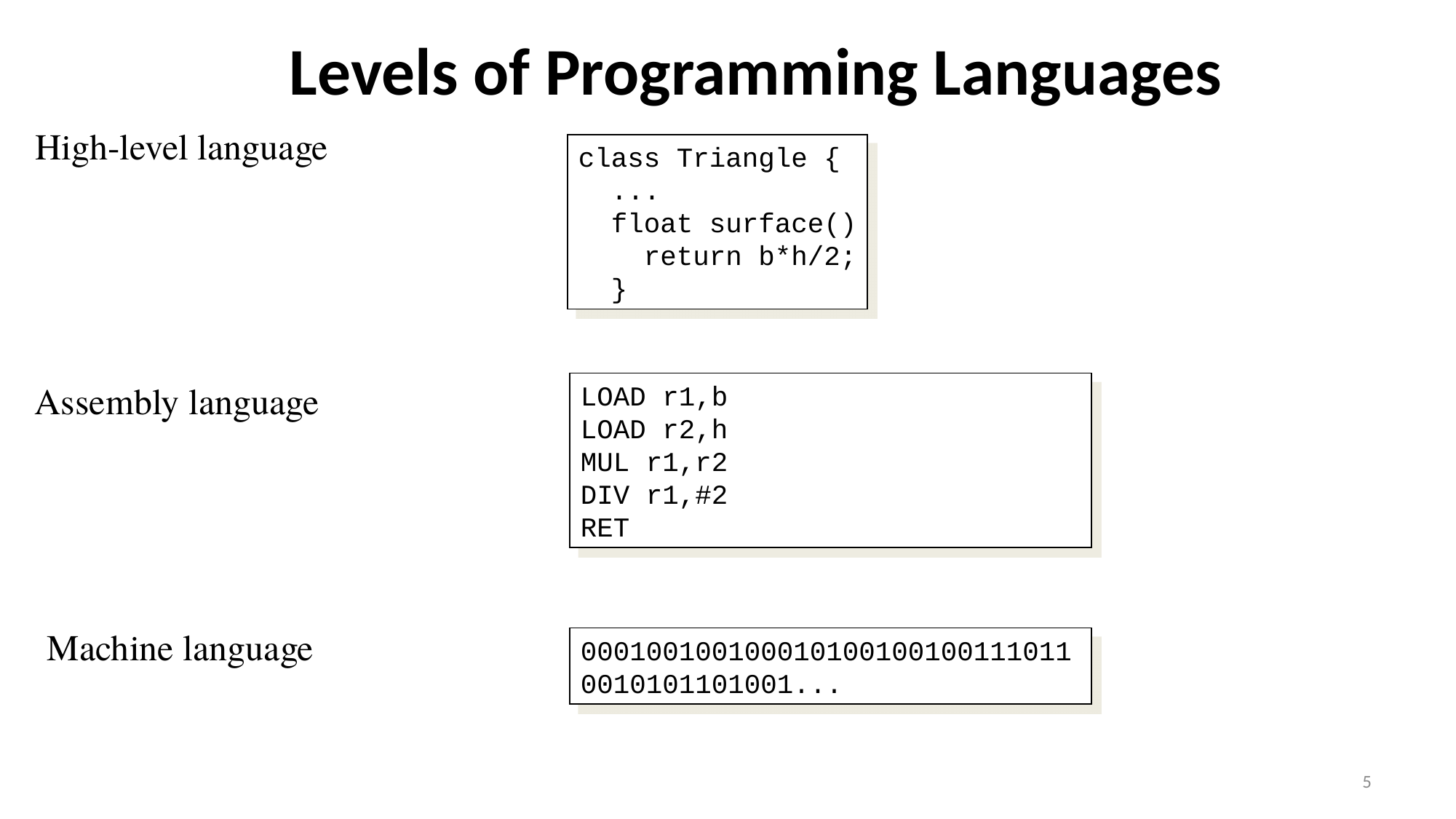

# Levels of Programming Languages
High-level language
class Triangle {
  ...
  float surface()
    return b*h/2;
  }
Assembly language
LOAD r1,b
LOAD r2,h
MUL r1,r2
DIV r1,#2
RET
Machine language
0001001001000101001001001110110010101101001...
5